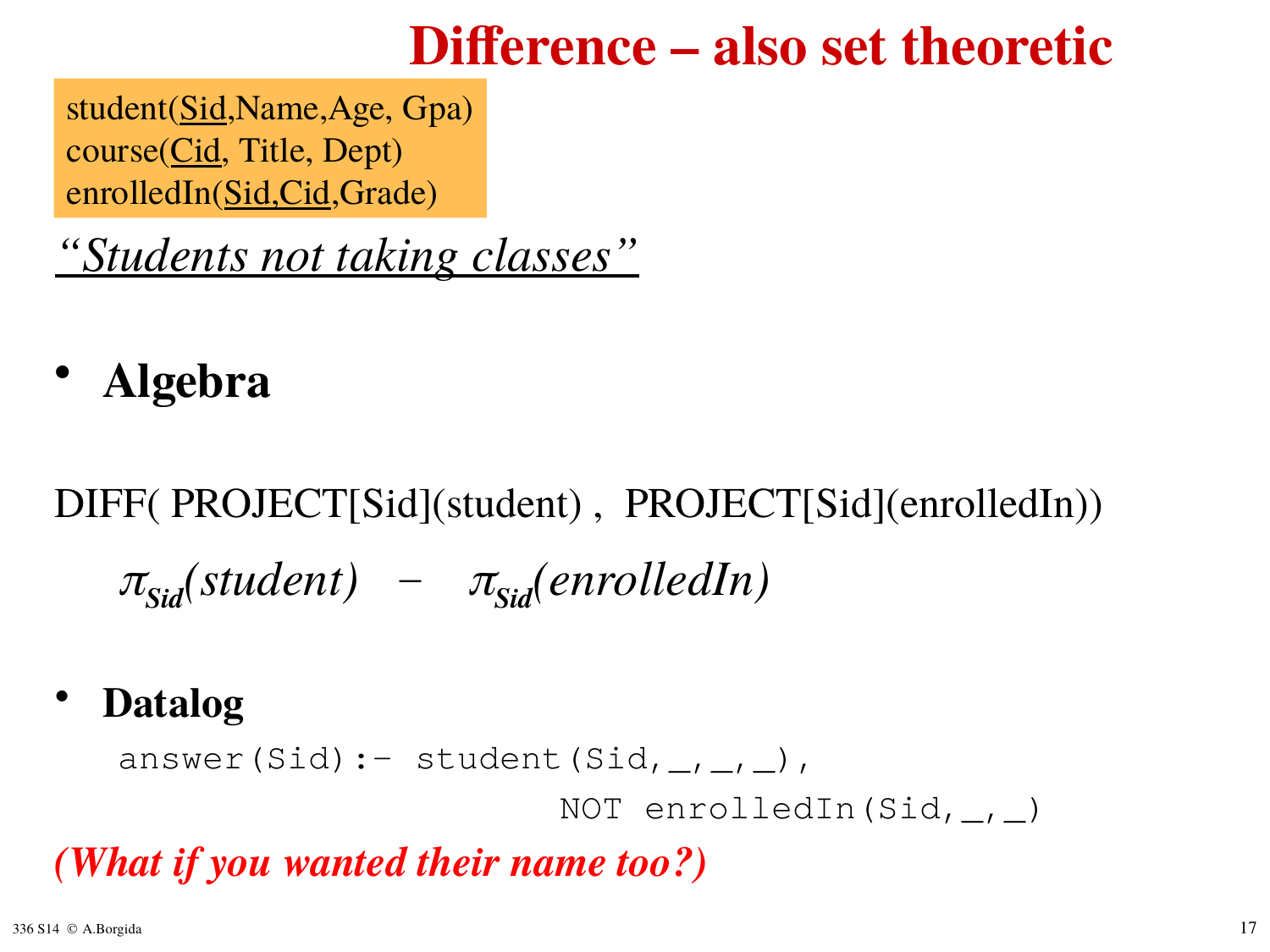

# Difference – also set theoretic
student(Sid,Name,Age, Gpa)
course(Cid, Title, Dept)
enrolledIn(Sid,Cid,Grade)
“Students not taking classes”

Algebra

DIFF( PROJECT[Sid](student) ,  PROJECT[Sid](enrolledIn))
πSid(student)   -  πSid(enrolledIn)

Datalog
answer(Sid):- student(Sid,_,_,_),
				 NOT enrolledIn(Sid,_,_)
(What if you wanted their name too?)